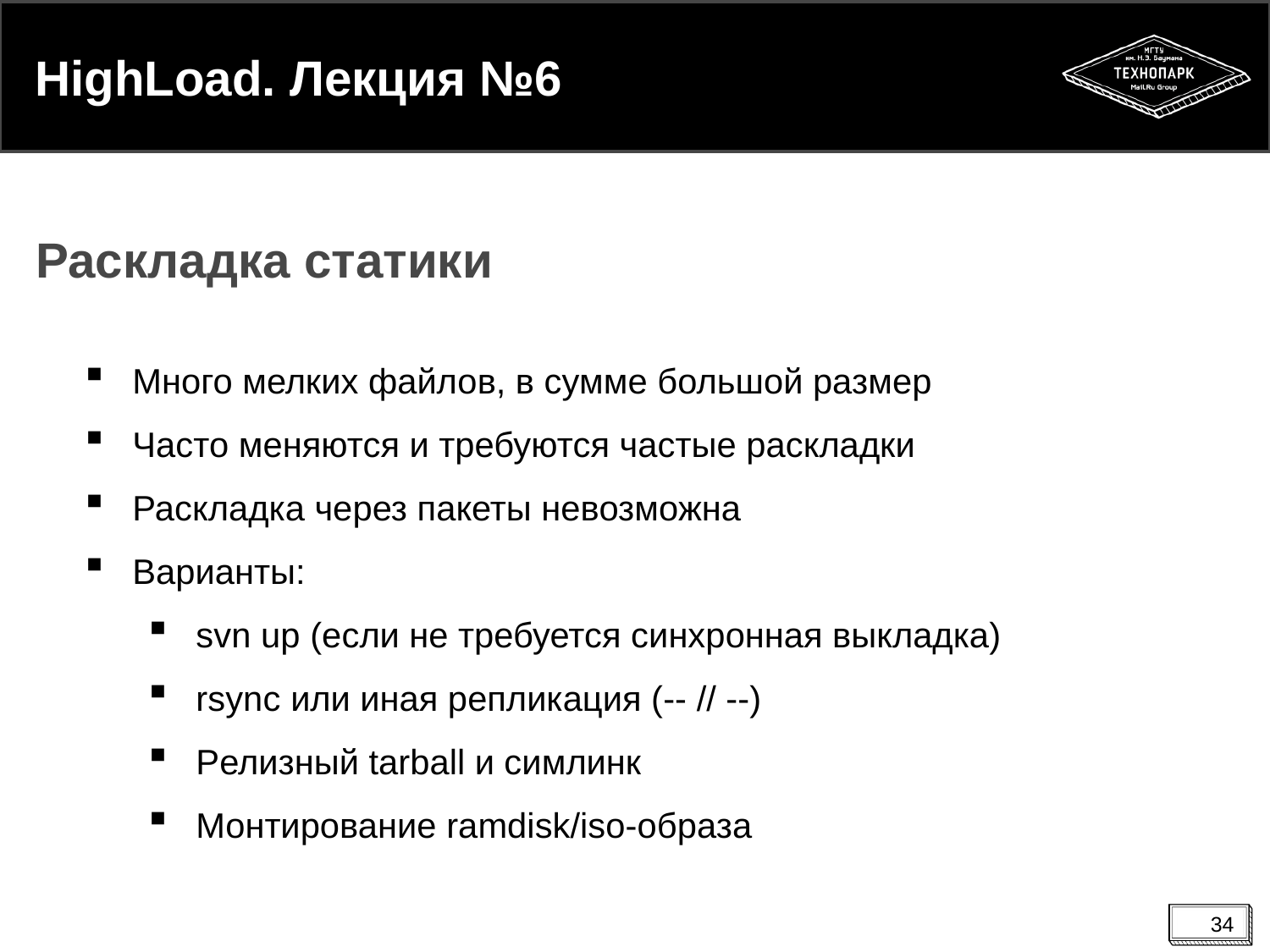

# HighLoad. Лекция №6
Раскладка статики
Много мелких файлов, в сумме большой размер
Часто меняются и требуются частые раскладки
Раскладка через пакеты невозможна
Варианты:
svn up (если не требуется синхронная выкладка)
rsync или иная репликация (-- // --)
Релизный tarball и симлинк
Монтирование ramdisk/iso-образа
34